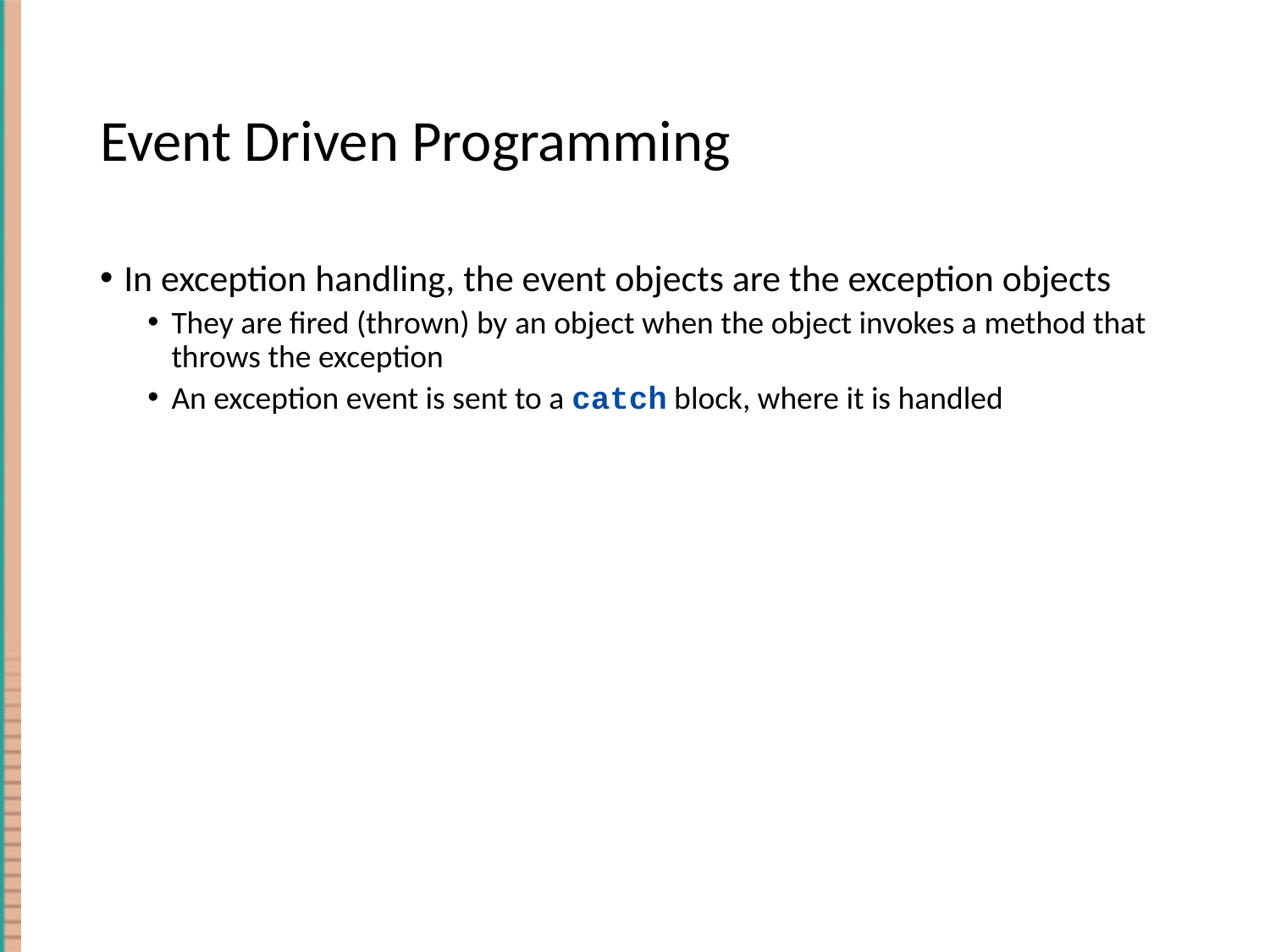

# Event Driven Programming
In exception handling, the event objects are the exception objects
They are fired (thrown) by an object when the object invokes a method that throws the exception
An exception event is sent to a catch block, where it is handled